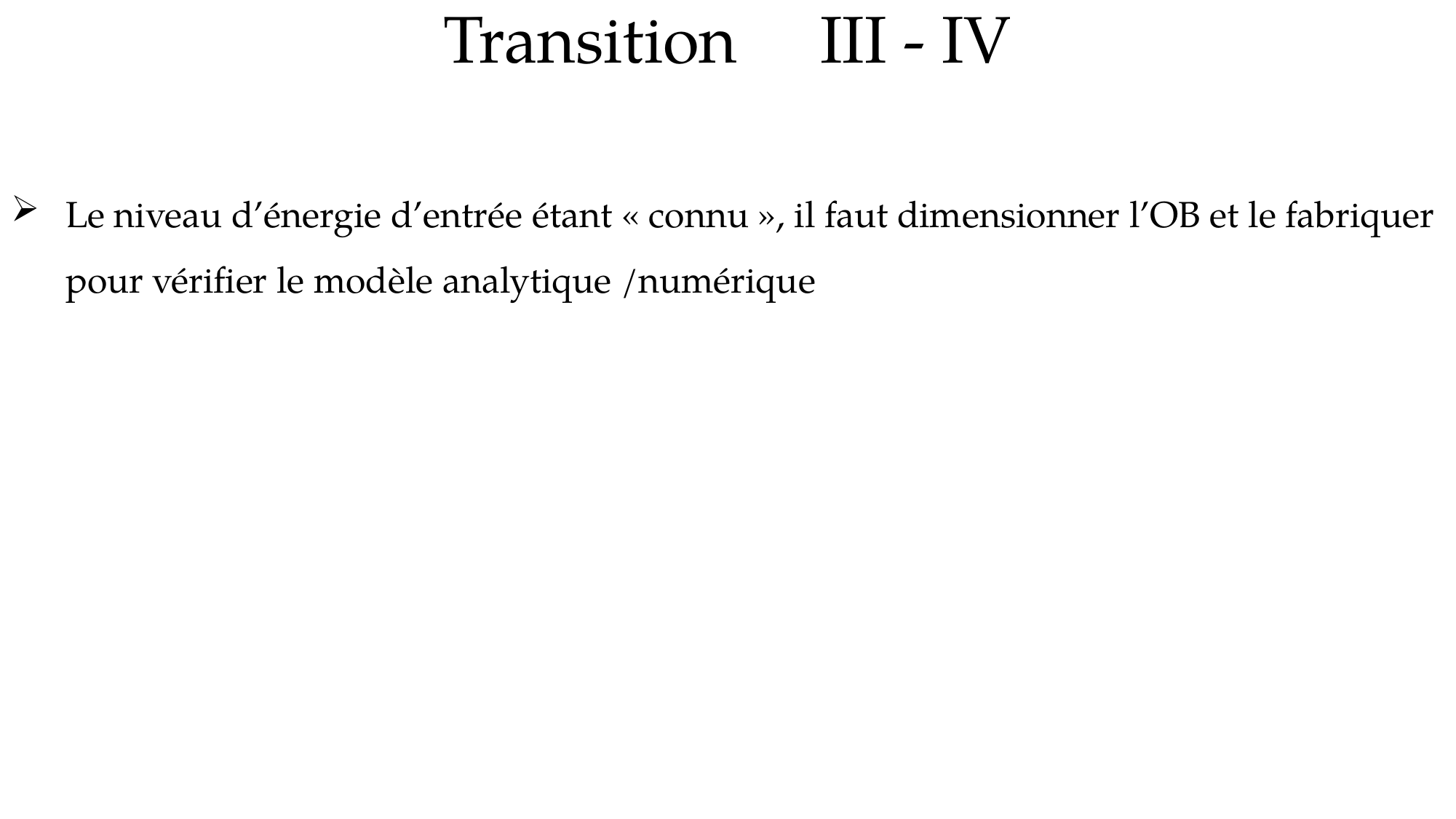

# Transition     III - IV
Le niveau d’énergie d’entrée étant « connu », il faut dimensionner l’OB et le fabriquer pour vérifier le modèle analytique /numérique